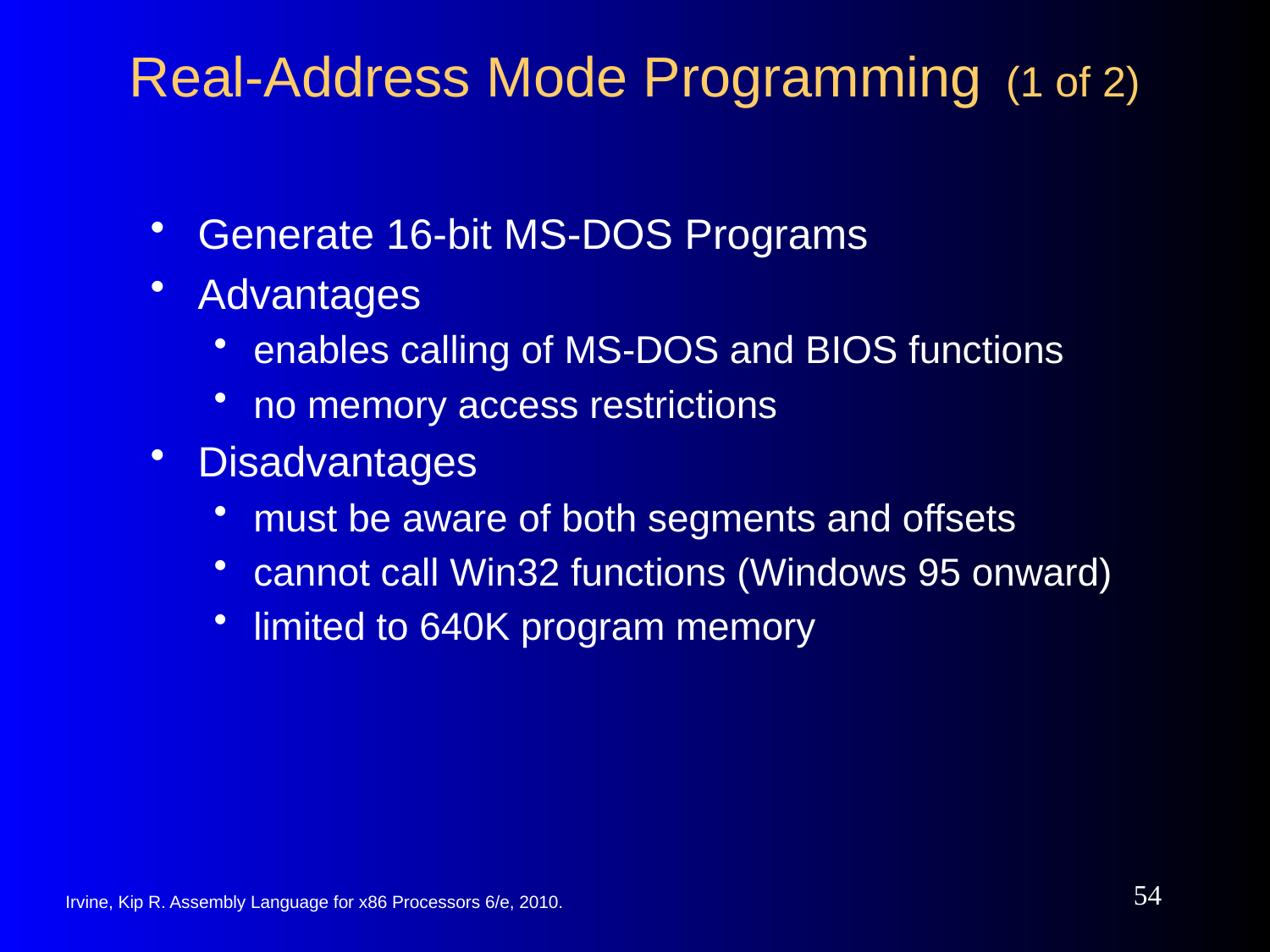

# Real-Address Mode Programming  (1 of 2)
Generate 16-bit MS-DOS Programs
Advantages
enables calling of MS-DOS and BIOS functions
no memory access restrictions
Disadvantages
must be aware of both segments and offsets
cannot call Win32 functions (Windows 95 onward)
limited to 640K program memory
54
Irvine, Kip R. Assembly Language for x86 Processors 6/e, 2010.